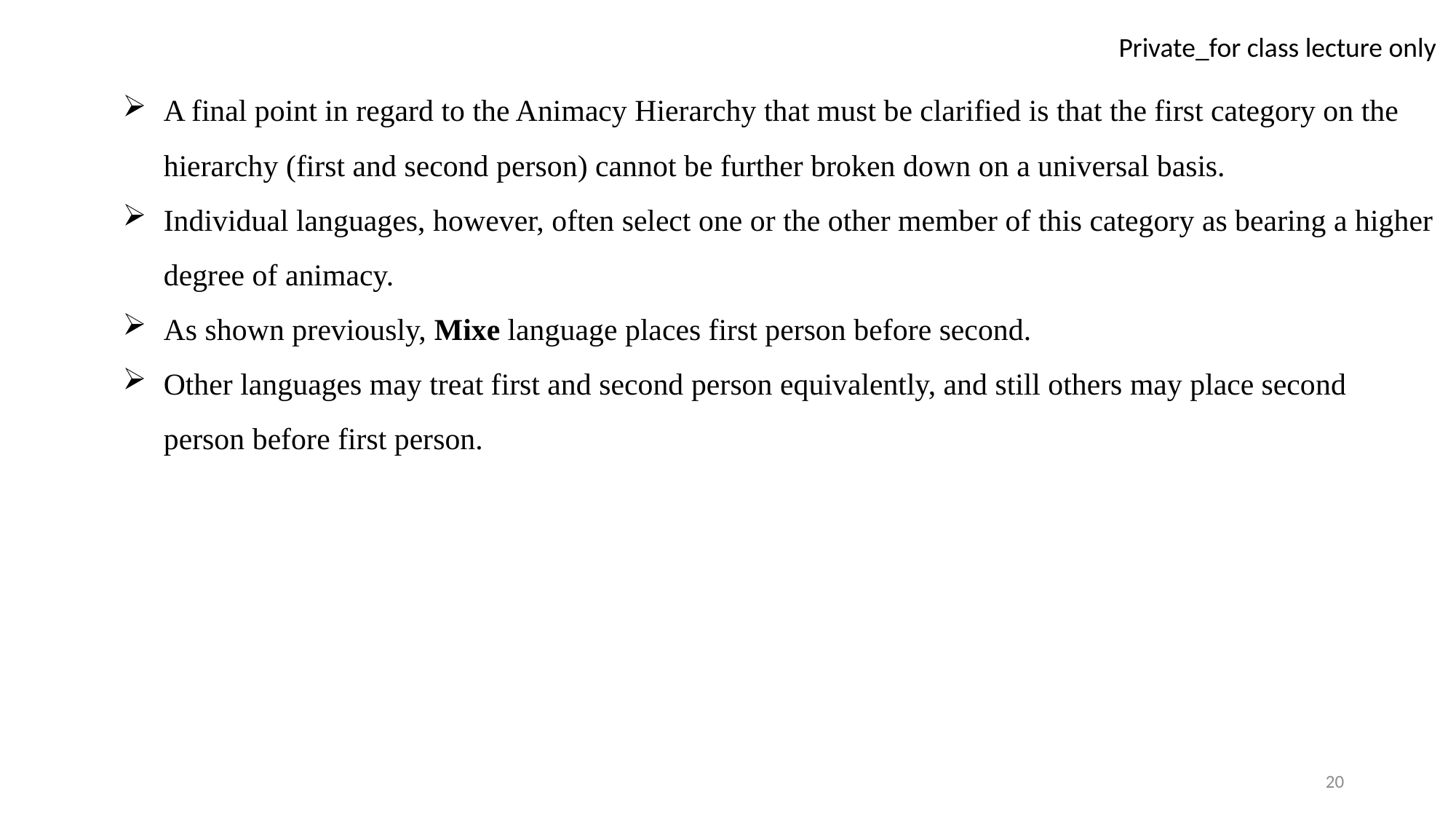

A final point in regard to the Animacy Hierarchy that must be clarified is that the first category on the hierarchy (first and second person) cannot be further broken down on a universal basis.
Individual languages, however, often select one or the other member of this category as bearing a higher degree of animacy.
As shown previously, Mixe language places first person before second.
Other languages may treat first and second person equivalently, and still others may place second person before first person.

20